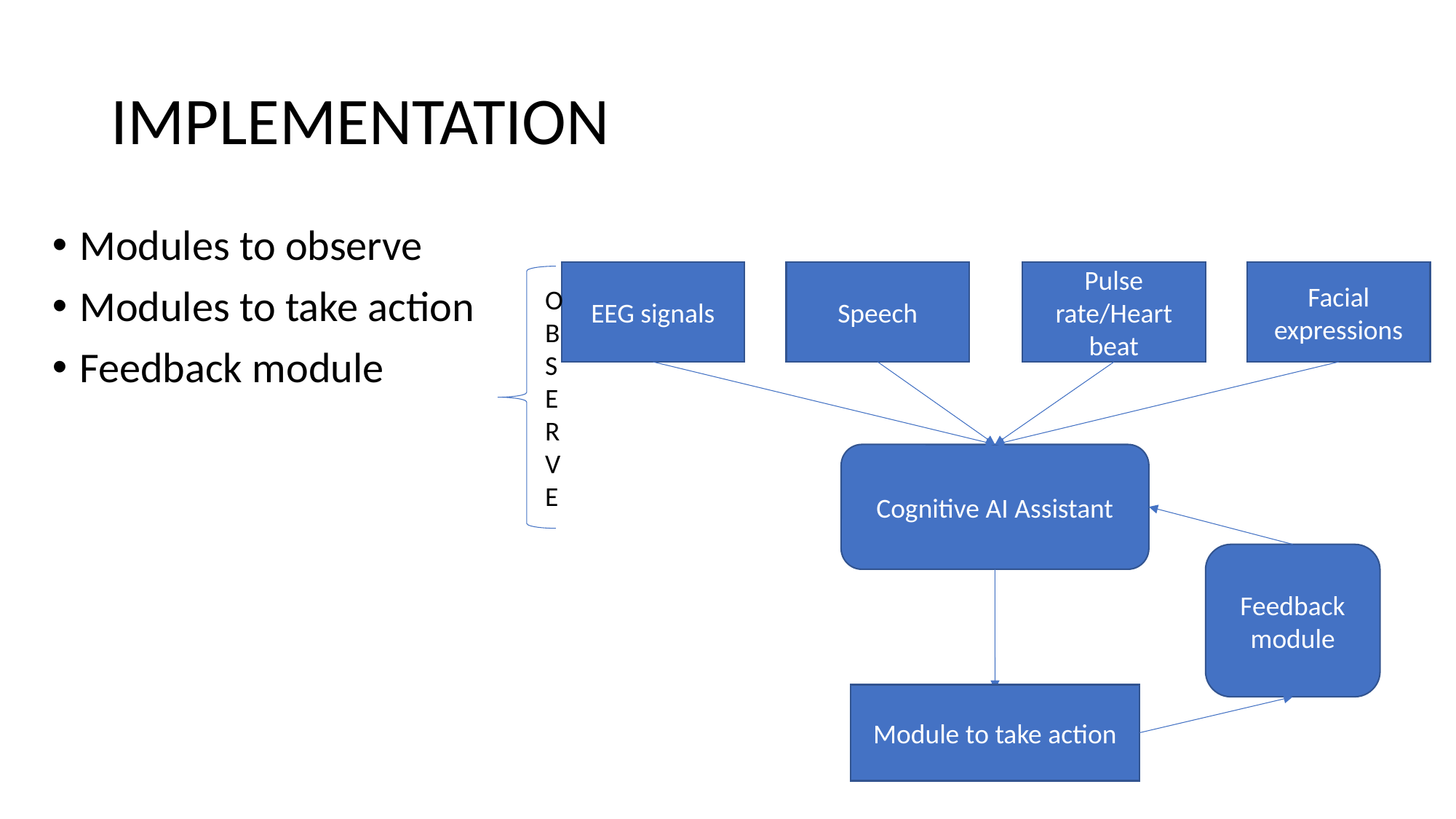

# IMPLEMENTATION
Modules to observe
Modules to take action
Feedback module
Facial expressions
EEG signals
Speech
Pulse rate/Heart beat
OBSERVE
Cognitive AI Assistant
Feedback module
Module to take action